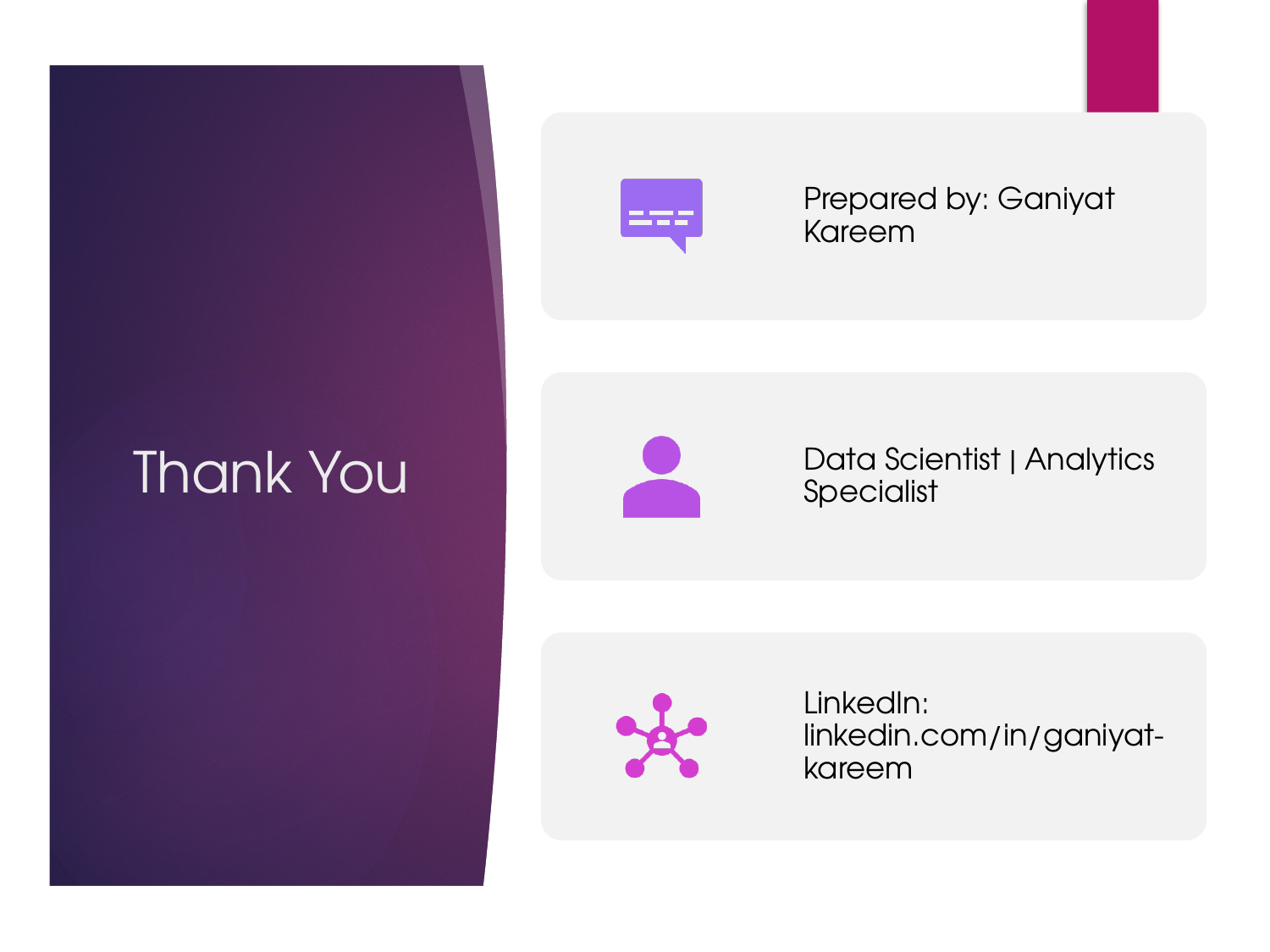

Prepared by: Ganiyat Kareem
Data Scientist | Analytics Specialist
LinkedIn: linkedin.com/in/ganiyat-kareem
# Thank You